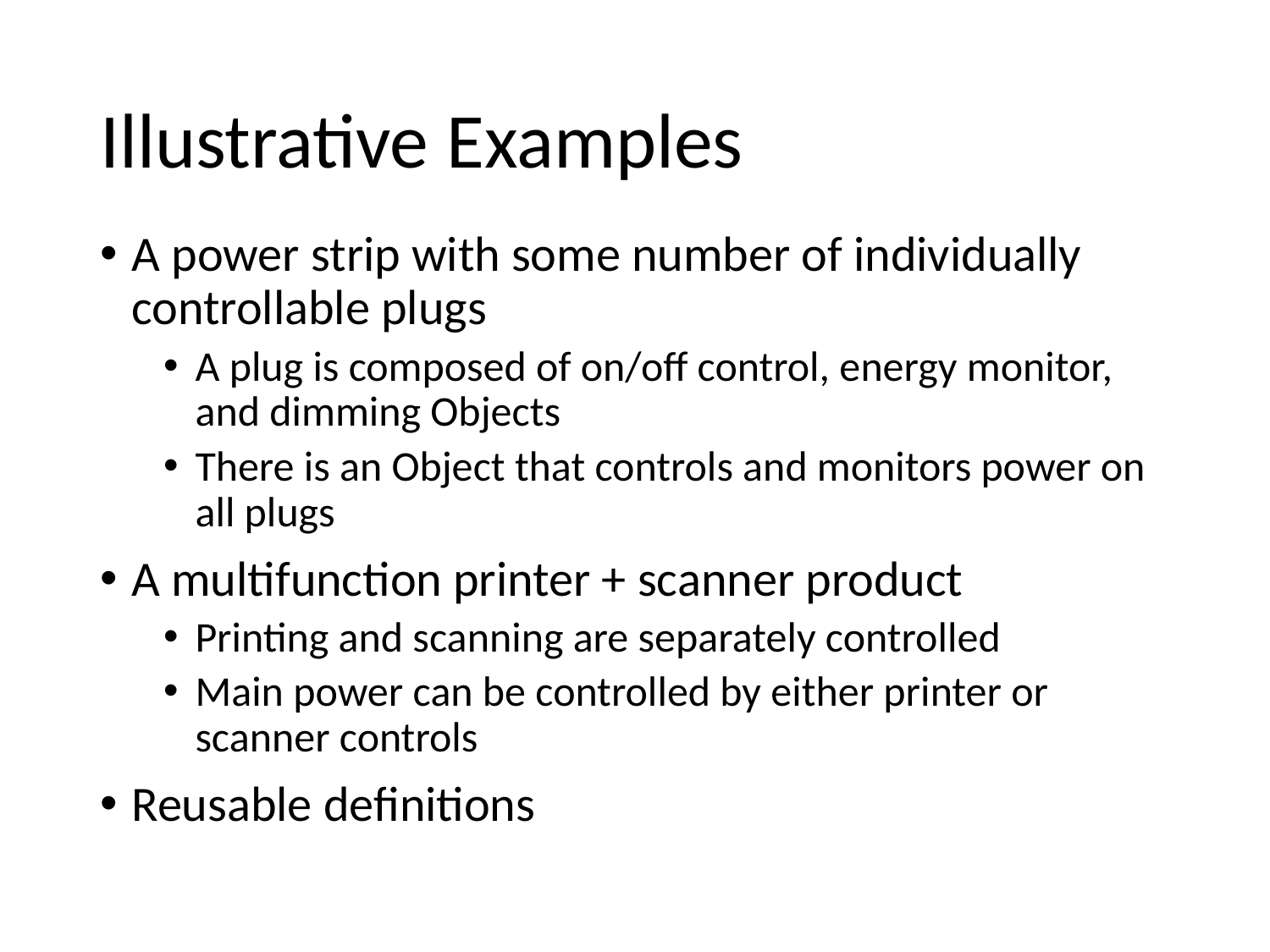

# Illustrative Examples
A power strip with some number of individually controllable plugs
A plug is composed of on/off control, energy monitor, and dimming Objects
There is an Object that controls and monitors power on all plugs
A multifunction printer + scanner product
Printing and scanning are separately controlled
Main power can be controlled by either printer or scanner controls
Reusable definitions